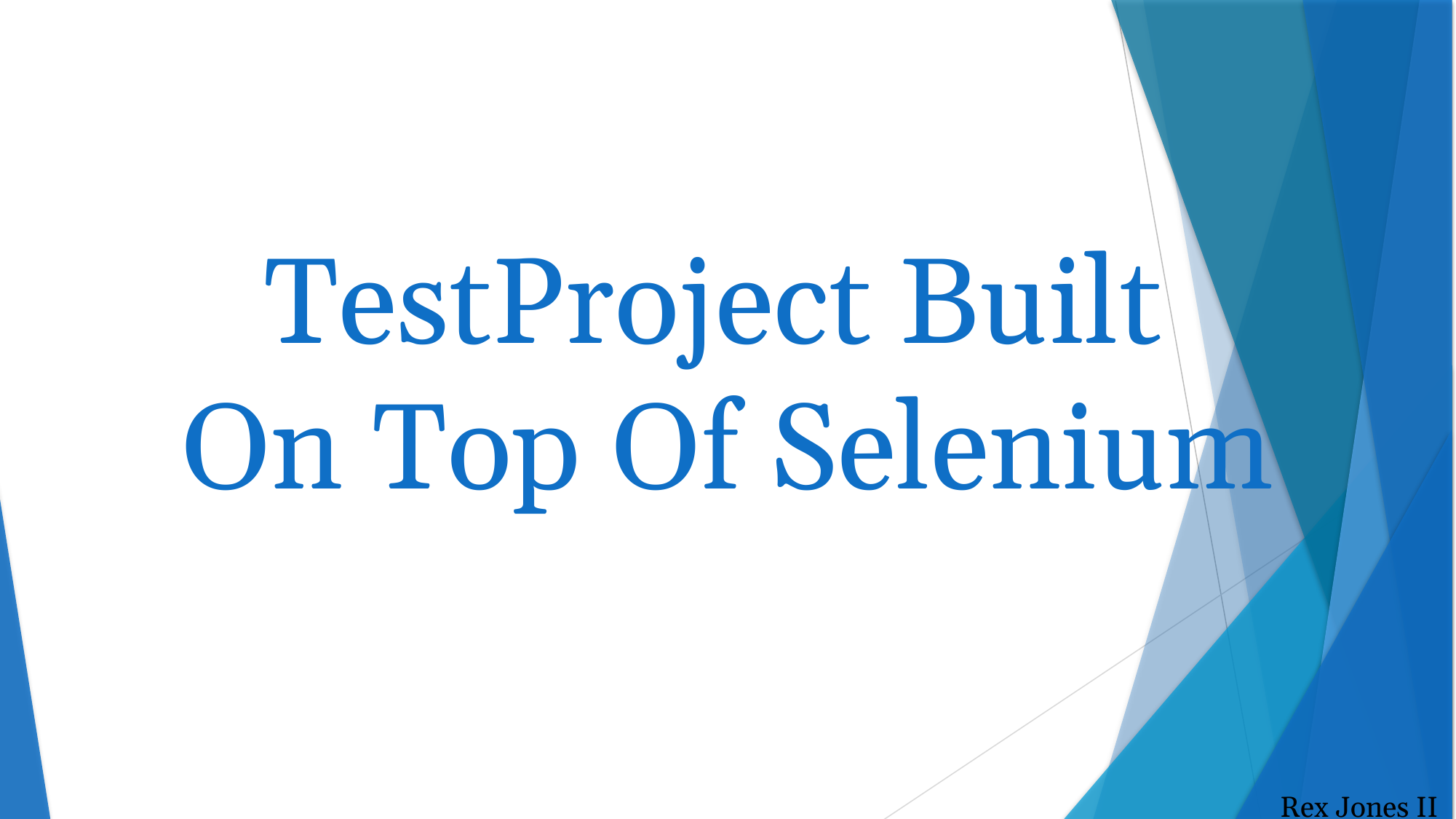

# TestProject Built On Top Of Selenium
Rex Jones II